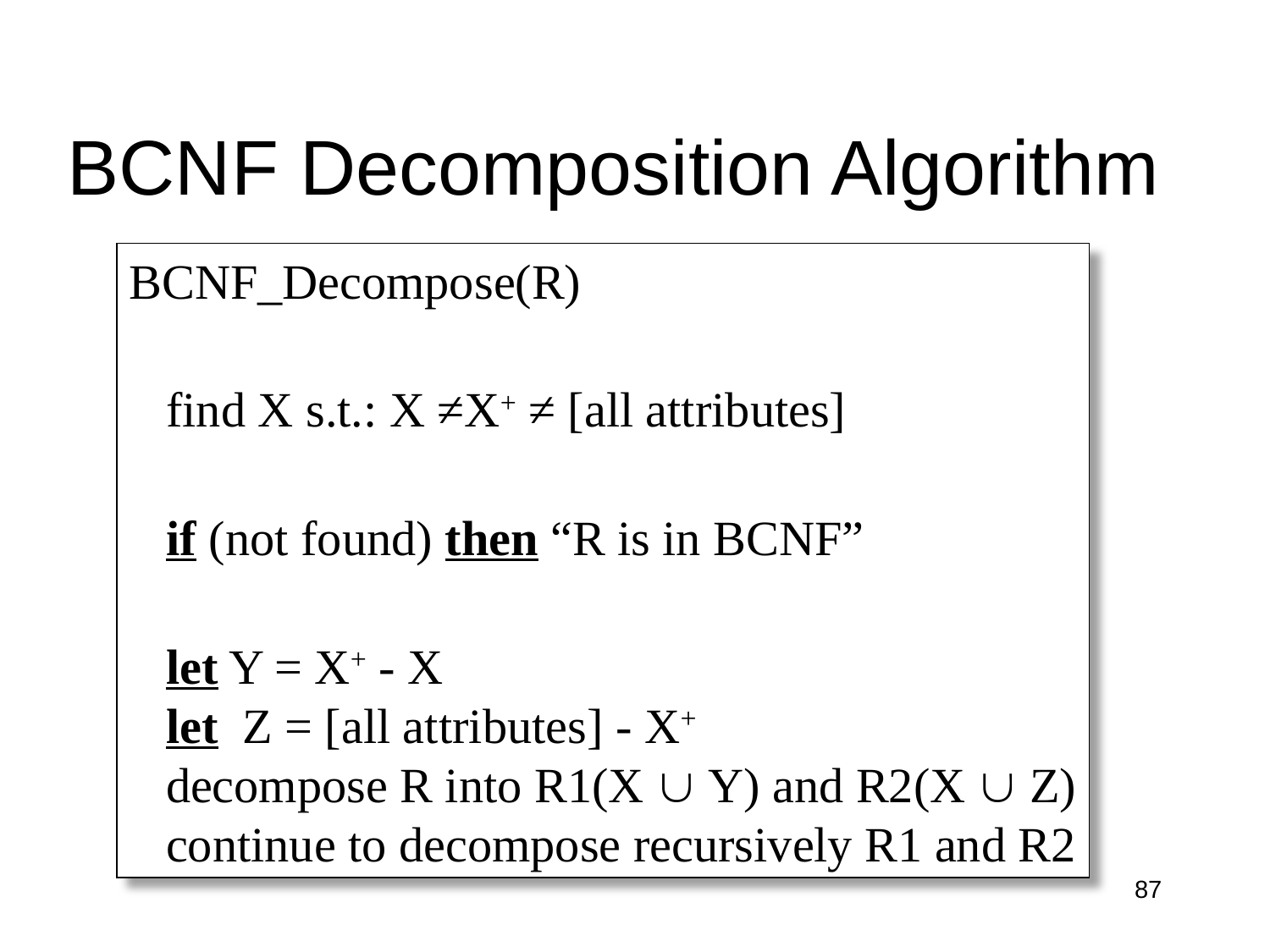

# BCNF Decomposition Algorithm
BCNF_Decompose(R)
   find X s.t.: X ≠X+ ≠ [all attributes]
   if (not found) then “R is in BCNF”
   let Y = X+ - X
   let  Z = [all attributes] - X+
   decompose R into R1(X ∪ Y) and R2(X ∪ Z)
   continue to decompose recursively R1 and R2
87